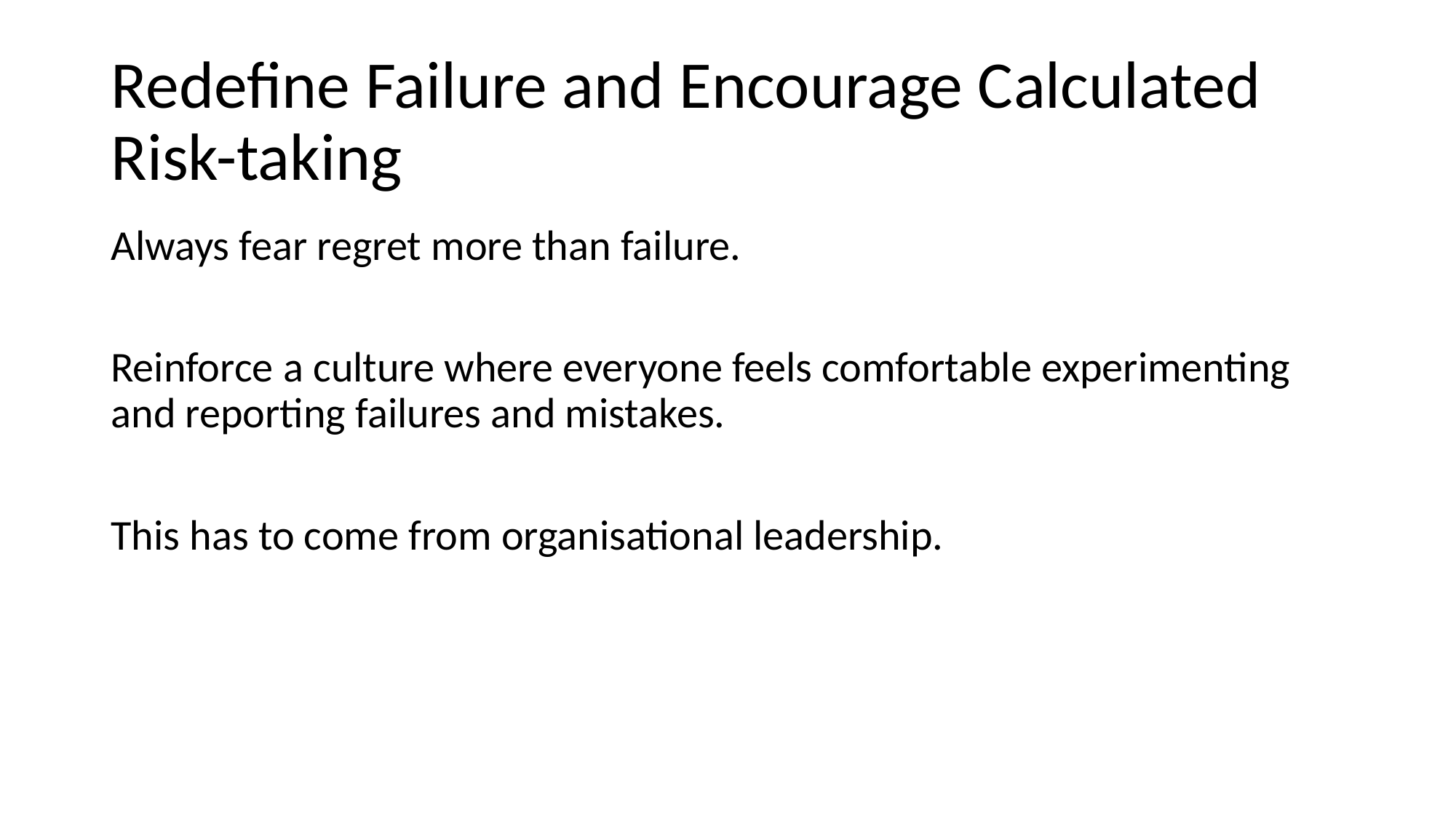

# Redefine Failure and Encourage Calculated Risk-taking
Always fear regret more than failure.

Reinforce a culture where everyone feels comfortable experimenting and reporting failures and mistakes.

This has to come from organisational leadership.